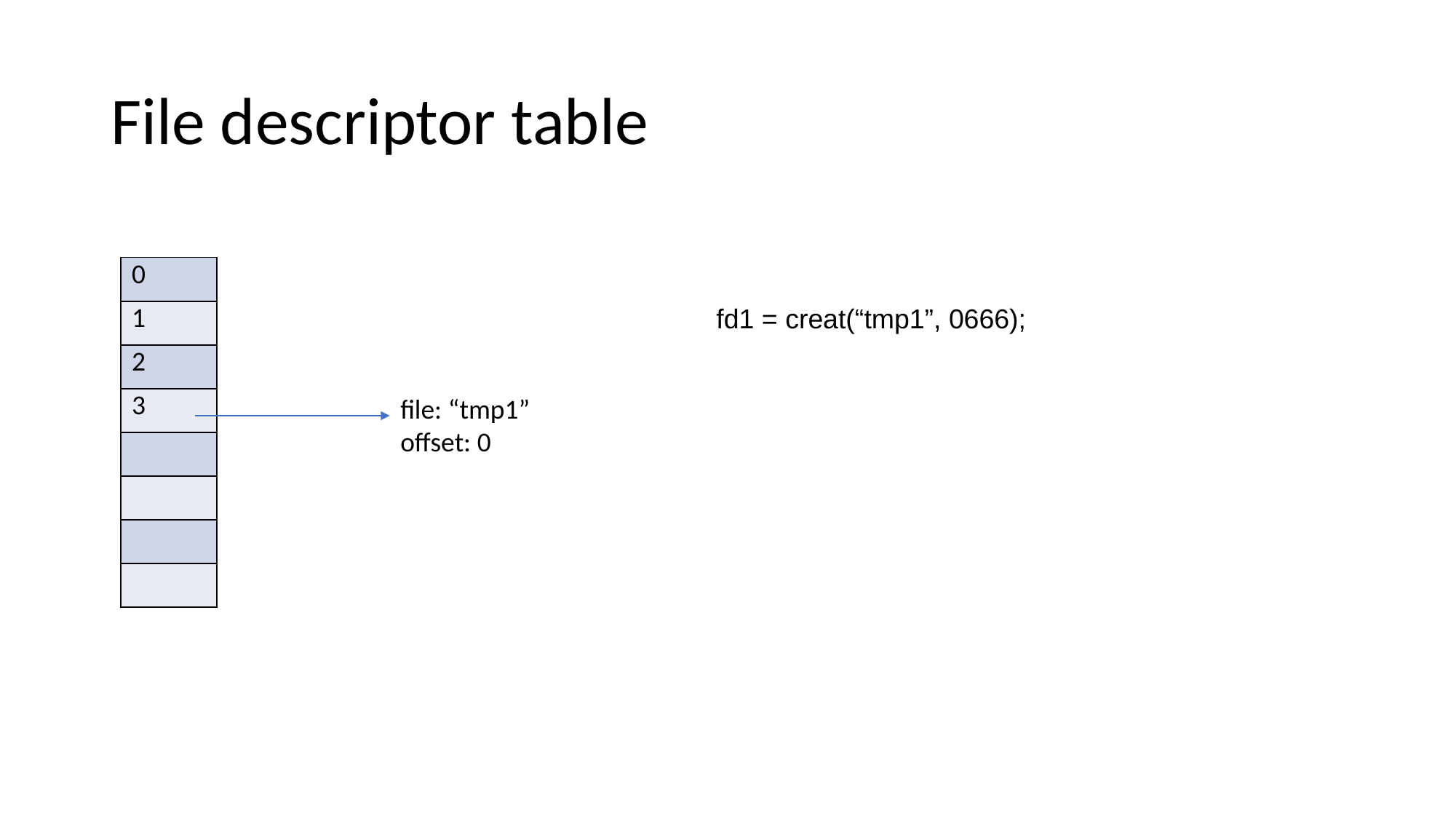

# File descriptor table
| 0 |
| --- |
| 1 |
| 2 |
| 3 |
|  |
|  |
|  |
|  |
fd1 = creat(“tmp1”, 0666);
file: “tmp1”
offset: 0